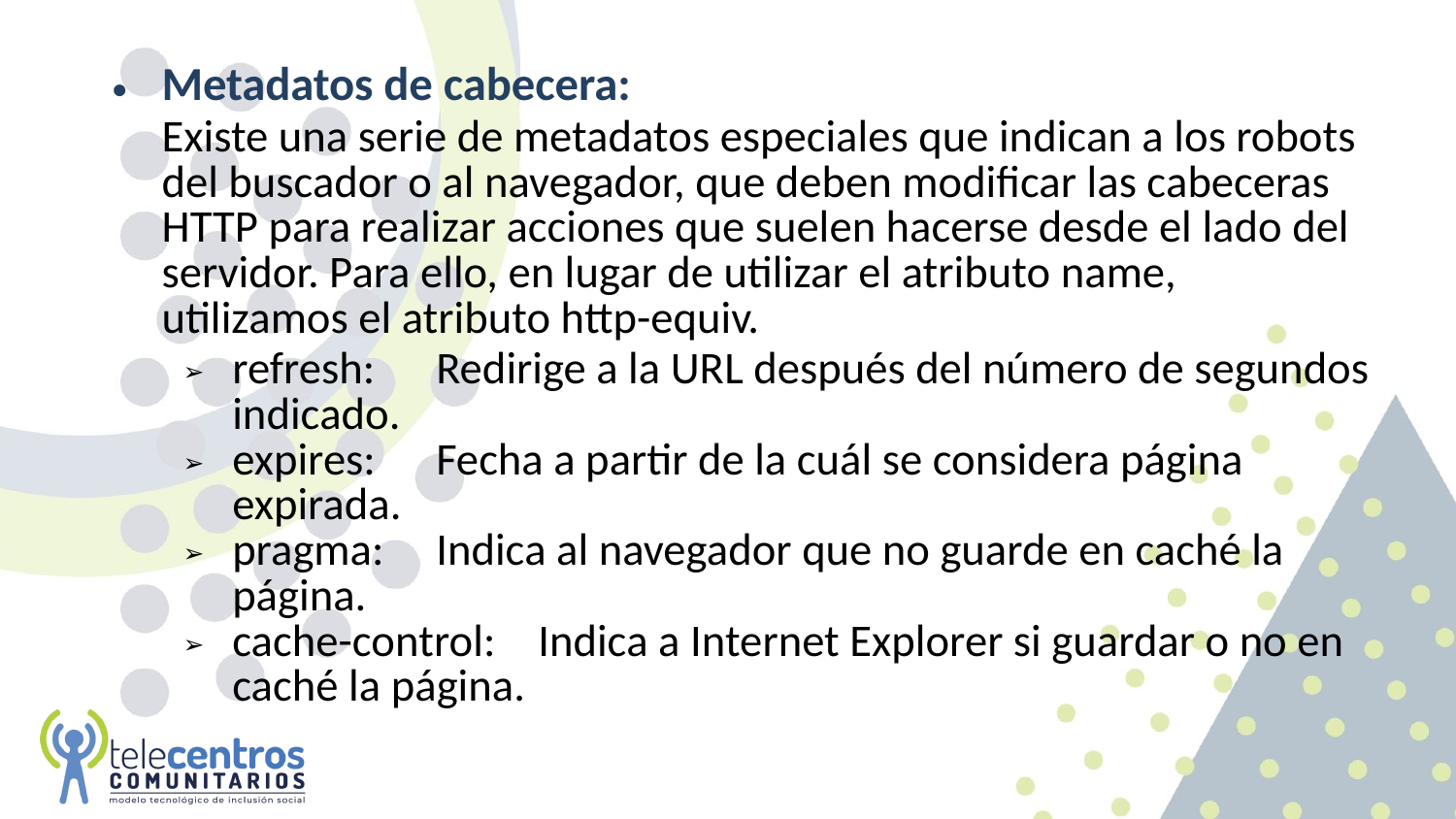

Metadatos de cabecera:
Existe una serie de metadatos especiales que indican a los robots del buscador o al navegador, que deben modificar las cabeceras HTTP para realizar acciones que suelen hacerse desde el lado del servidor. Para ello, en lugar de utilizar el atributo name, utilizamos el atributo http-equiv.
refresh:		Redirige a la URL después del número de segundos indicado.
expires:		Fecha a partir de la cuál se considera página expirada.
pragma:	Indica al navegador que no guarde en caché la página.
cache-control:	Indica a Internet Explorer si guardar o no en caché la página.